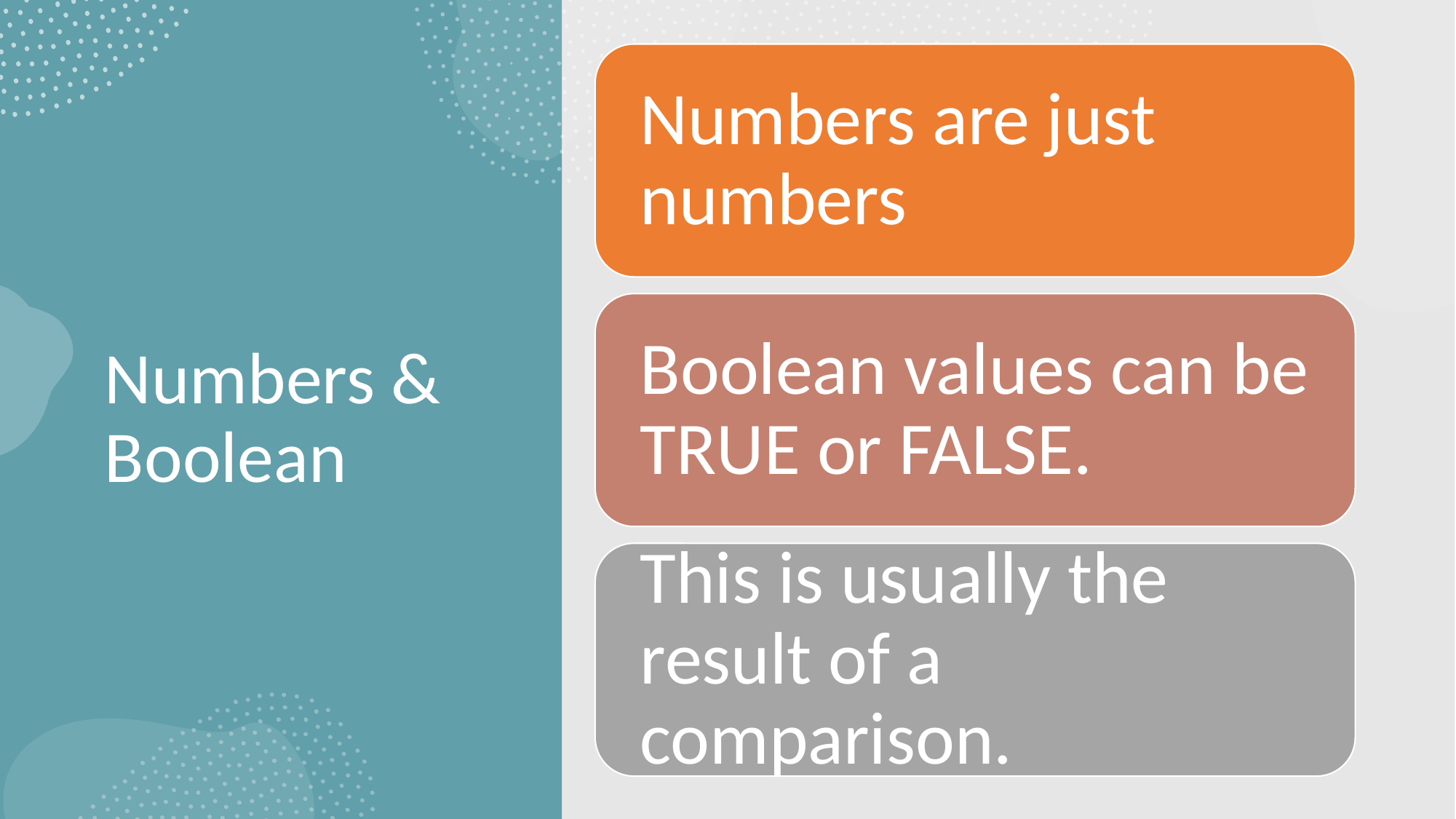

Numbers are just numbers
Boolean values can be TRUE or FALSE.
This is usually the result of a comparison.
# Numbers & Boolean